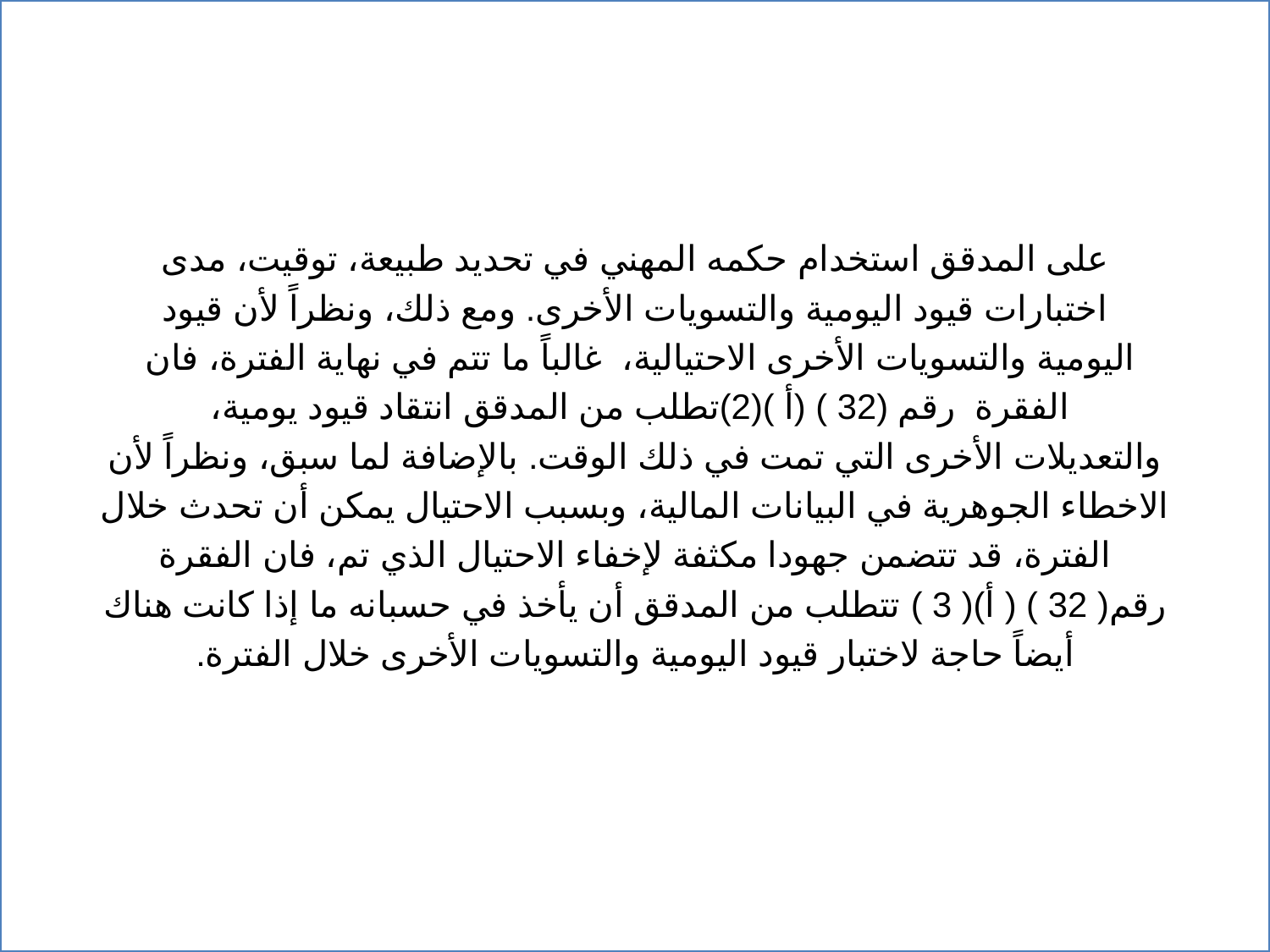

على المدقق استخدام حكمه المهني في تحديد طبيعة، توقيت، مدى
 اختبارات قيود اليومية والتسويات الأخرى. ومع ذلك، ونظراً لأن قيود
اليومية والتسويات الأخرى الاحتيالية،  غالباً ما تتم في نهاية الفترة، فان
الفقرة  رقم (32 ) (أ )(2)تطلب من المدقق انتقاد قيود يومية،
والتعديلات الأخرى التي تمت في ذلك الوقت. بالإضافة لما سبق، ونظراً لأن
 الاخطاء الجوهرية في البيانات المالية، وبسبب الاحتيال يمكن أن تحدث خلال
الفترة، قد تتضمن جهودا مكثفة لإخفاء الاحتيال الذي تم، فان الفقرة
 رقم( 32 ) ( أ)( 3 ) تتطلب من المدقق أن يأخذ في حسبانه ما إذا كانت هناك
أيضاً حاجة لاختبار قيود اليومية والتسويات الأخرى خلال الفترة.